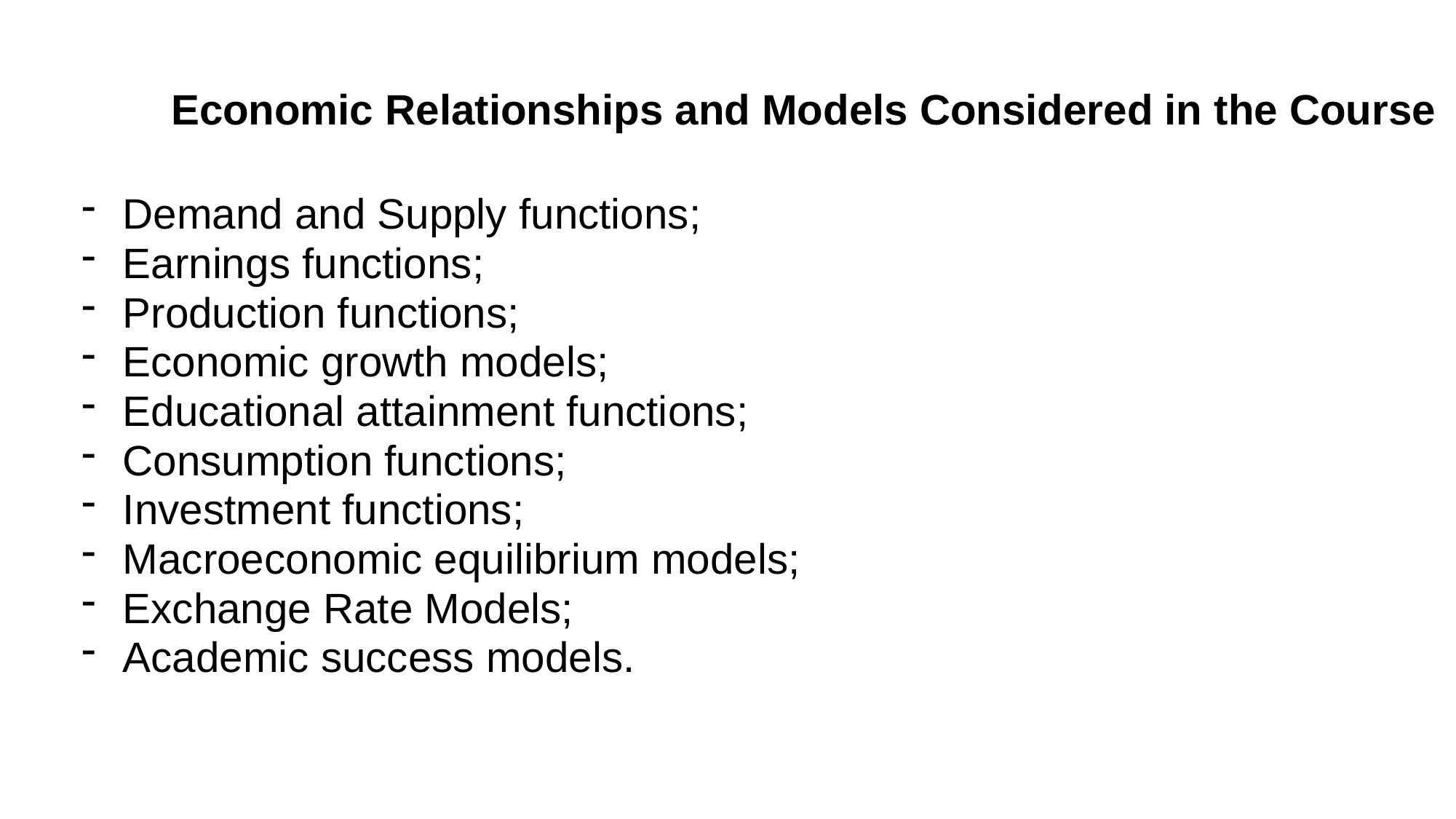

# Economic Relationships and Models Considered in the Course
Demand and Supply functions;
Earnings functions;
Production functions;
Economic growth models;
Educational attainment functions;
Consumption functions;
Investment functions;
Macroeconomic equilibrium models;
Exchange Rate Models;
Academic success models.